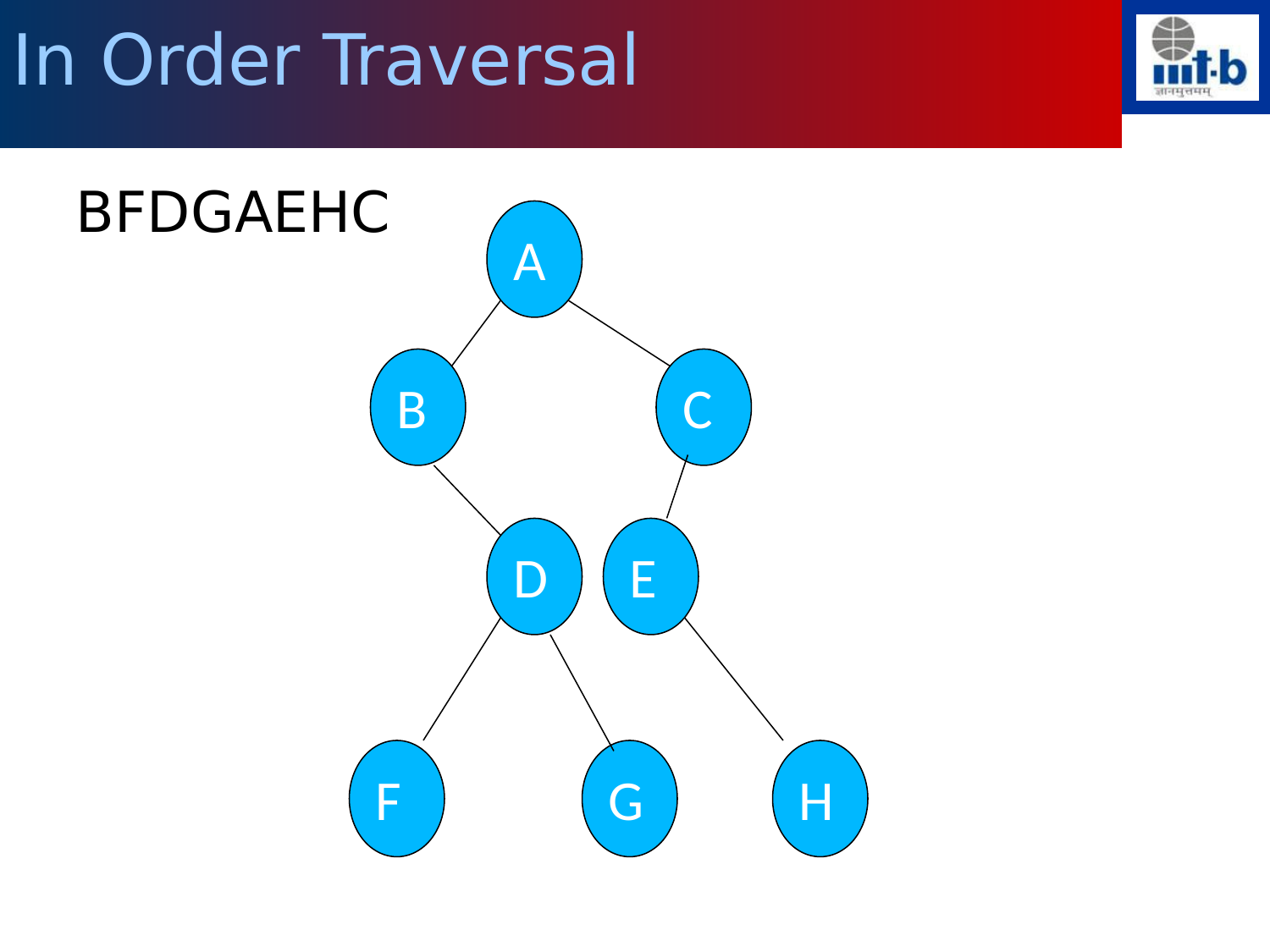

# In Order Traversal
BFDGAEHC
A
B
C
D
E
F
G
H